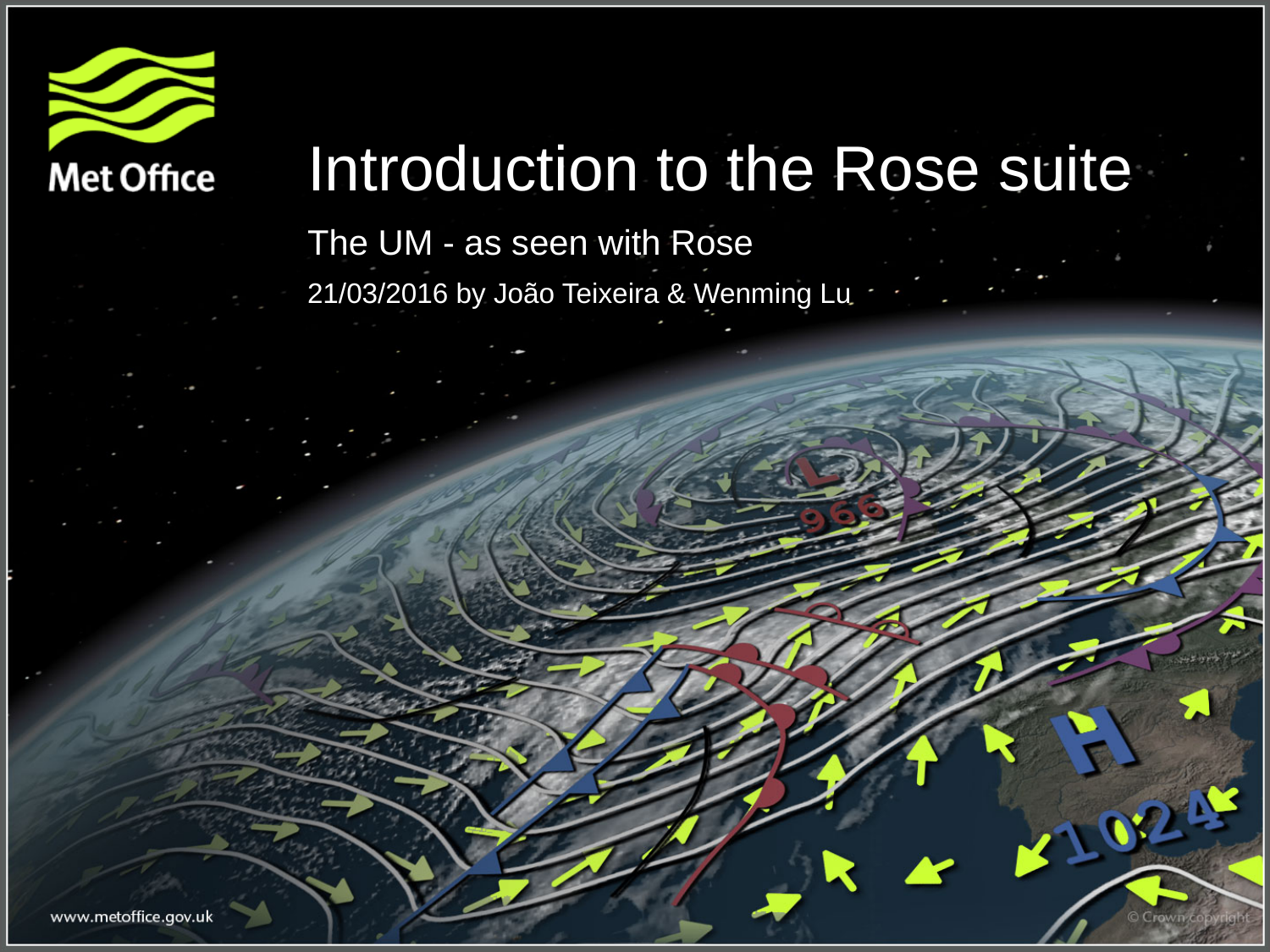

# Introduction to the Rose suite
The UM - as seen with Rose
21/03/2016 by João Teixeira & Wenming Lu